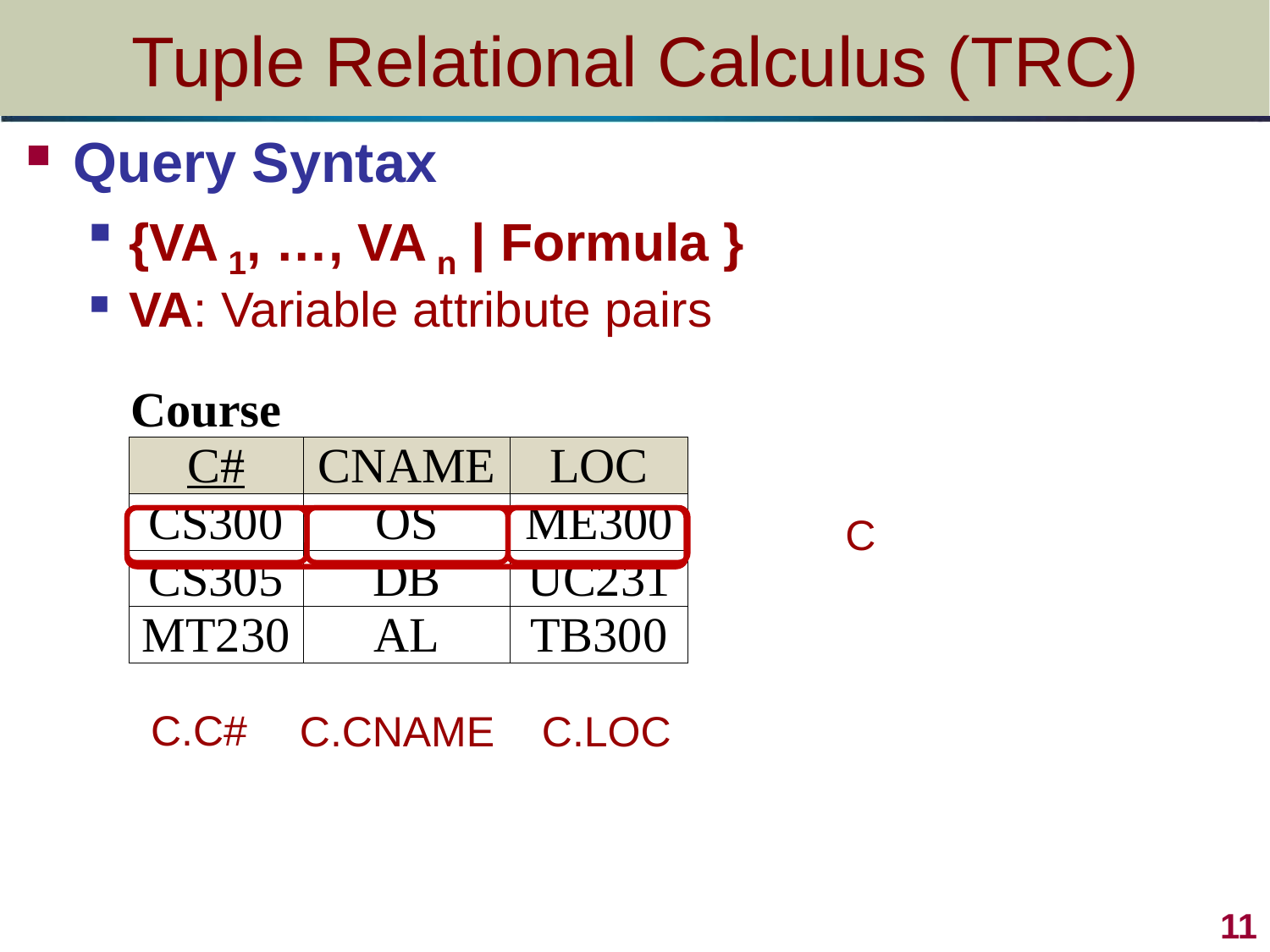

# Tuple Relational Calculus (TRC)
Query Syntax
{VA 1, …, VA n | Formula }
VA: Variable attribute pairs
| Course |  |  |
| --- | --- | --- |
| C# | CNAME | LOC |
| CS300 | OS | ME300 |
| CS305 | DB | UC231 |
| MT230 | AL | TB300 |
C

C.C#
C.CNAME
C.LOC
11